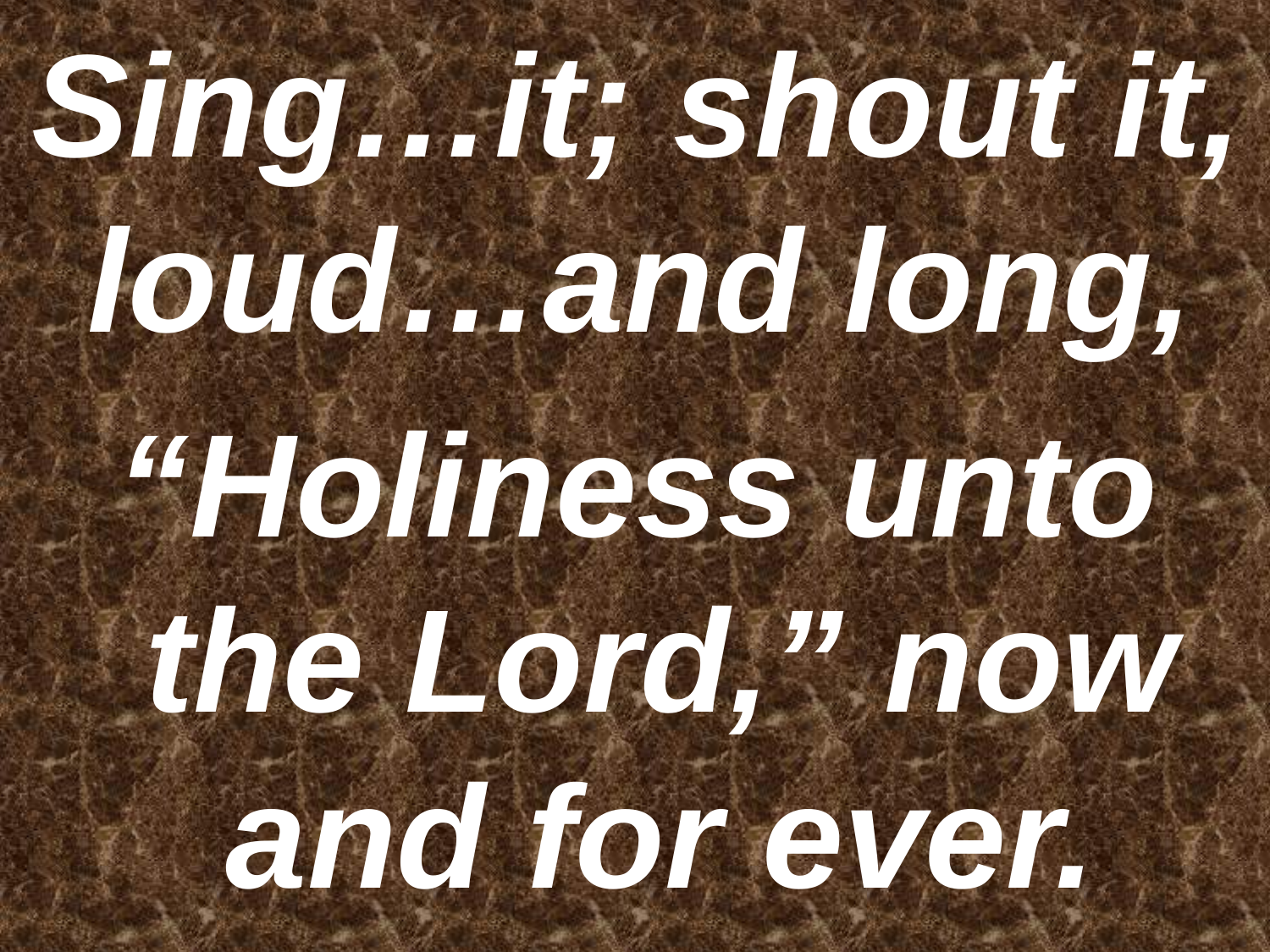

Sing…it; shout it, loud…and long,
“Holiness unto the Lord,” now and for ever.